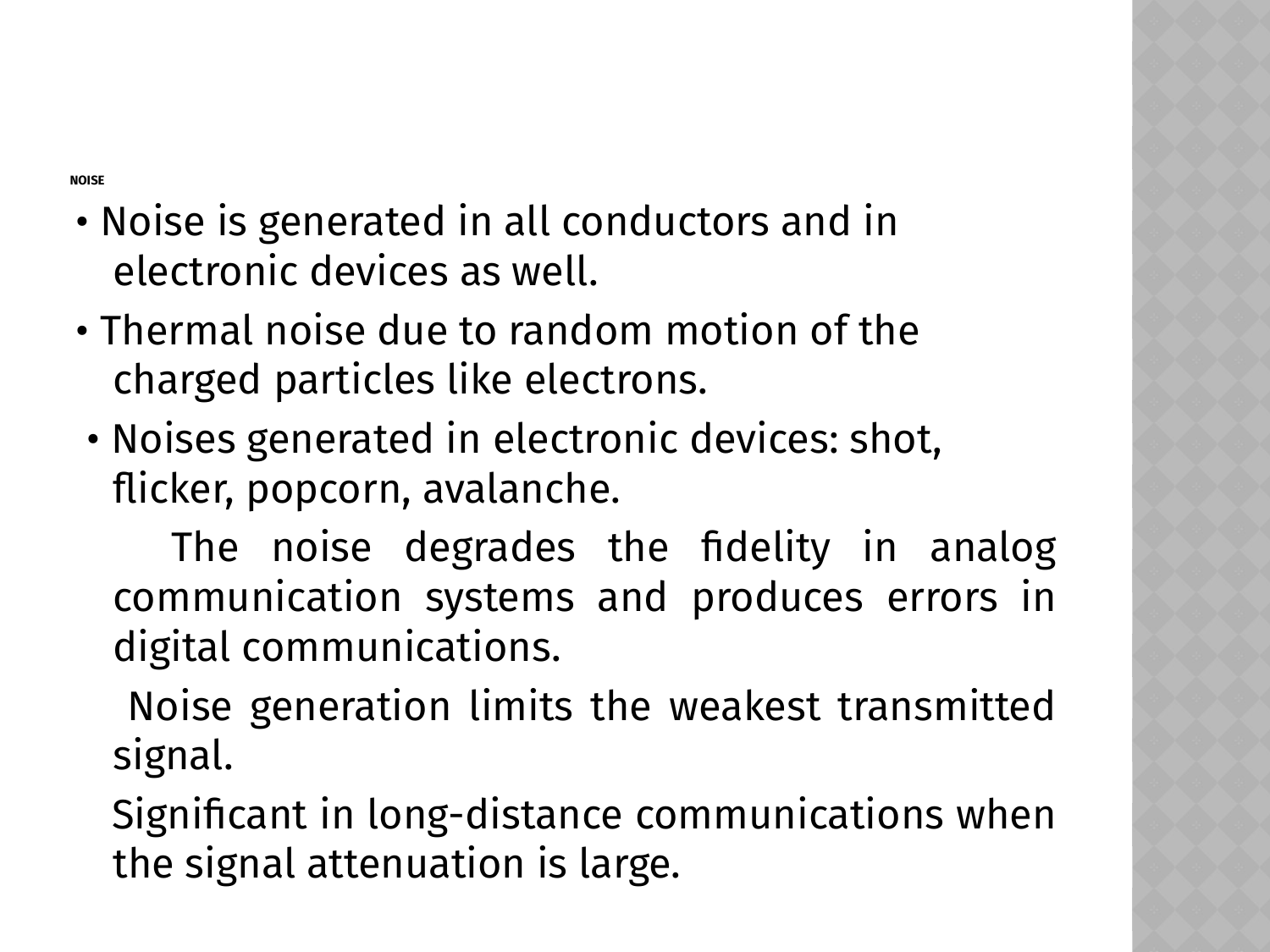

# Noise
• Noise is generated in all conductors and in electronic devices as well.
• Thermal noise due to random motion of the charged particles like electrons.
 • Noises generated in electronic devices: shot, flicker, popcorn, avalanche.
   The noise degrades the fidelity in analog communication systems and produces errors in digital communications.
   Noise generation limits the weakest transmitted signal.
   Significant in long-distance communications when the signal attenuation is large.